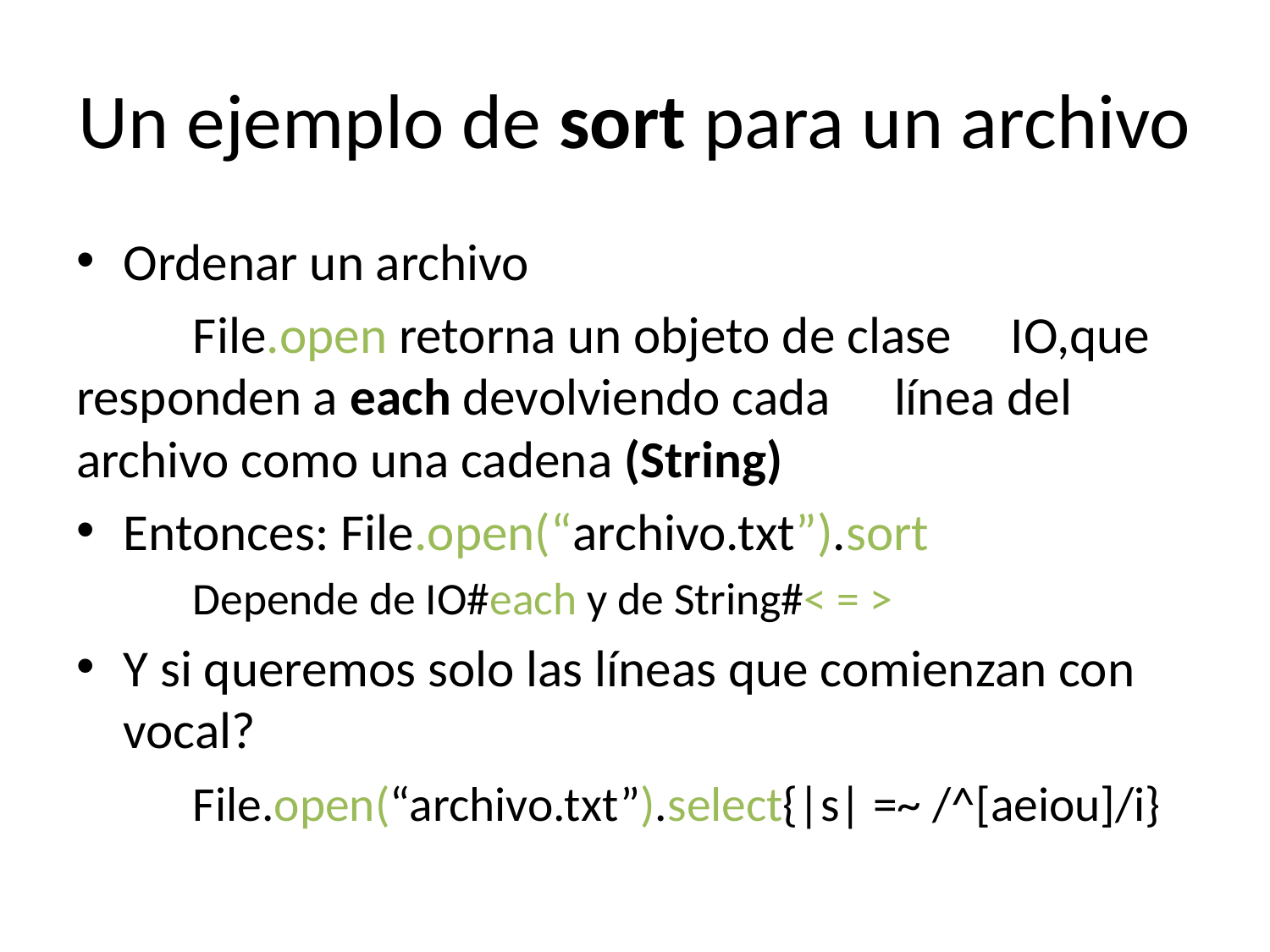

# Un ejemplo de sort para un archivo
Ordenar un archivo
	File.open retorna un objeto de clase 	IO,que responden a each devolviendo cada 	línea del archivo como una cadena (String)
Entonces: File.open(“archivo.txt”).sort
	Depende de IO#each y de String#< = >
Y si queremos solo las líneas que comienzan con vocal?
	File.open(“archivo.txt”).select{|s| =~ /^[aeiou]/i}